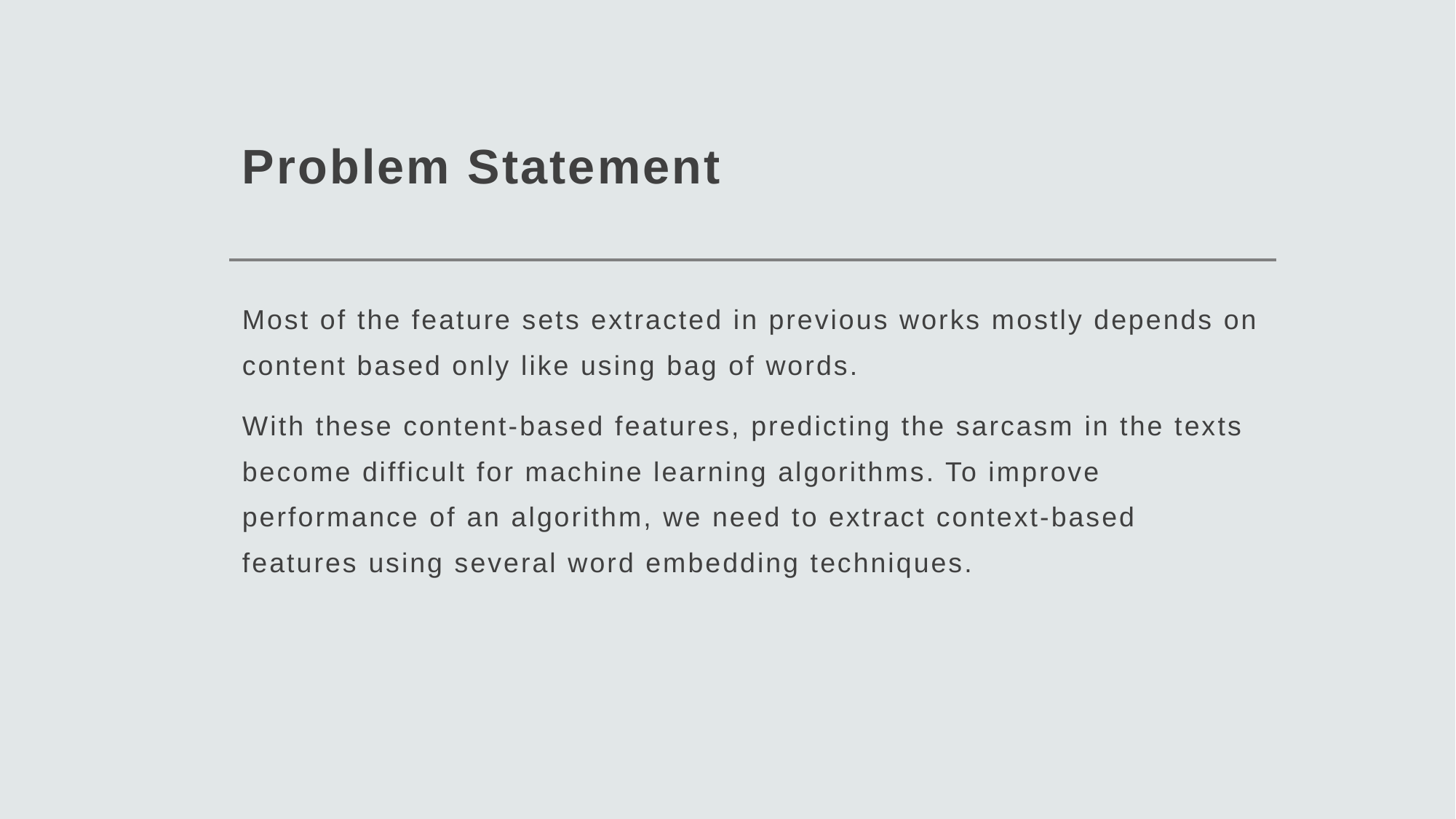

# Problem Statement
Most of the feature sets extracted in previous works mostly depends on content based only like using bag of words.
With these content-based features, predicting the sarcasm in the texts become difficult for machine learning algorithms. To improve performance of an algorithm, we need to extract context-based features using several word embedding techniques.